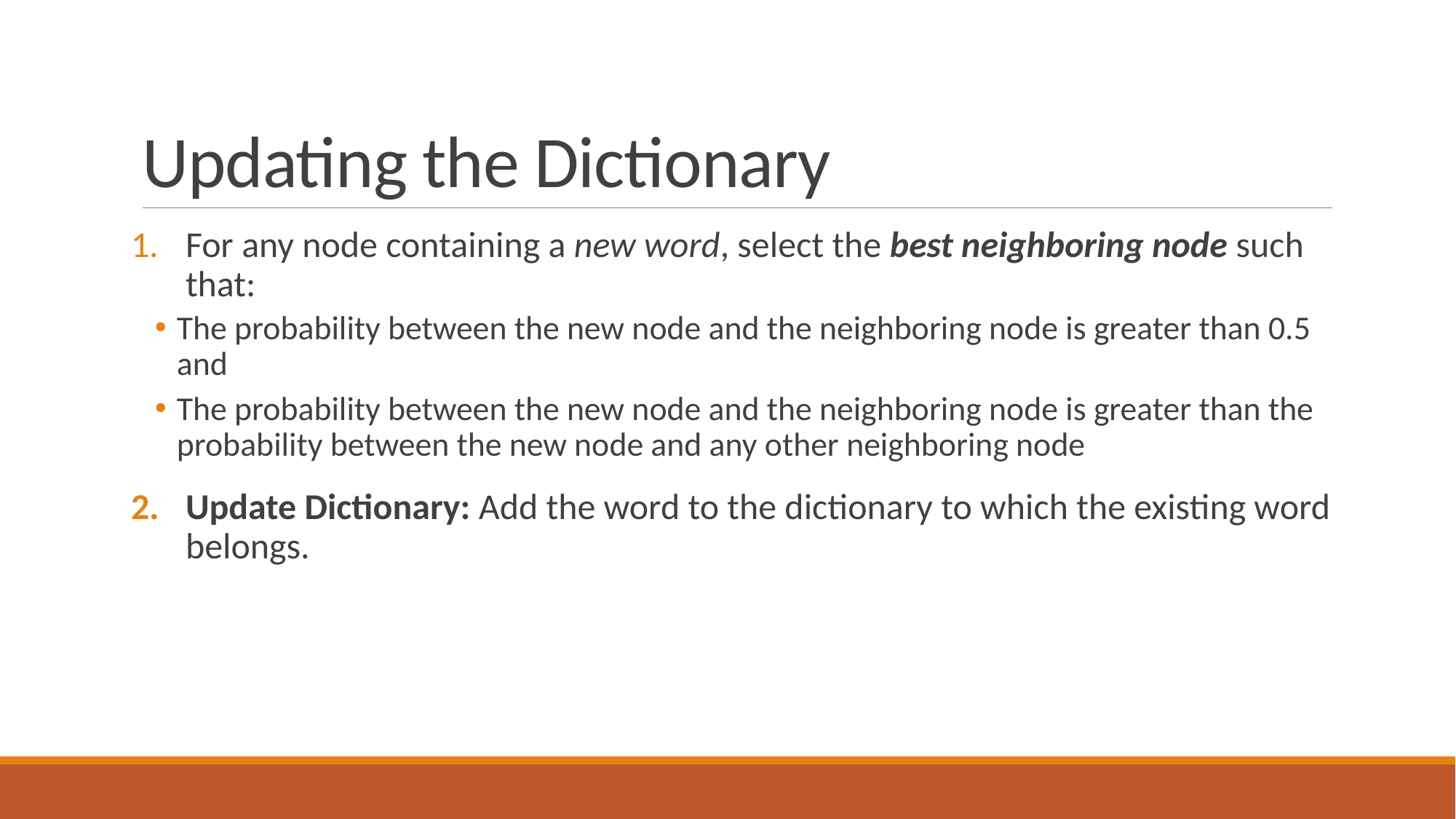

# Updating the Dictionary
For any node containing a new word, select the best neighboring node such that:
The probability between the new node and the neighboring node is greater than 0.5 and
The probability between the new node and the neighboring node is greater than the probability between the new node and any other neighboring node
Update Dictionary: Add the word to the dictionary to which the existing word belongs.